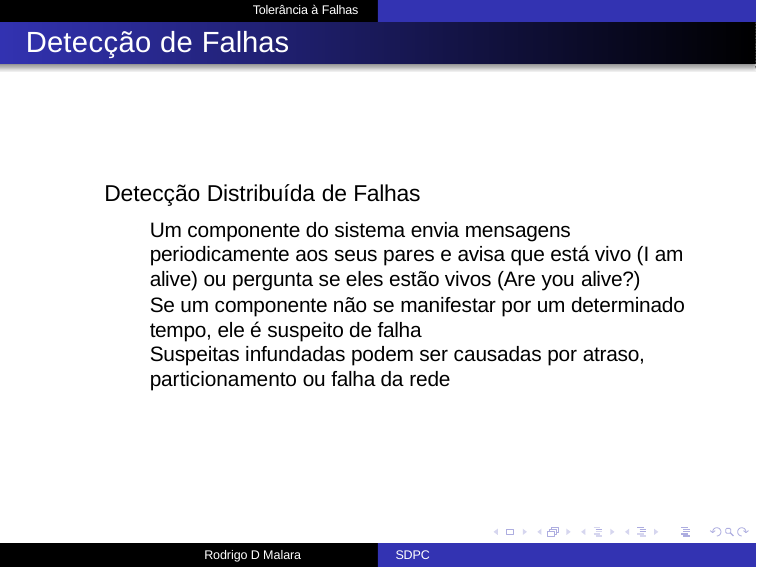

Tolerância à Falhas
# Detecção de Falhas

Detecção Distribuída de Falhas
Um componente do sistema envia mensagens  periodicamente aos seus pares e avisa que está vivo (I am  alive) ou pergunta se eles estão vivos (Are you alive?)
Se um componente não se manifestar por um determinado  tempo, ele é suspeito de falha
Suspeitas infundadas podem ser causadas por atraso,
particionamento ou falha da rede

Rodrigo D Malara
SDPC